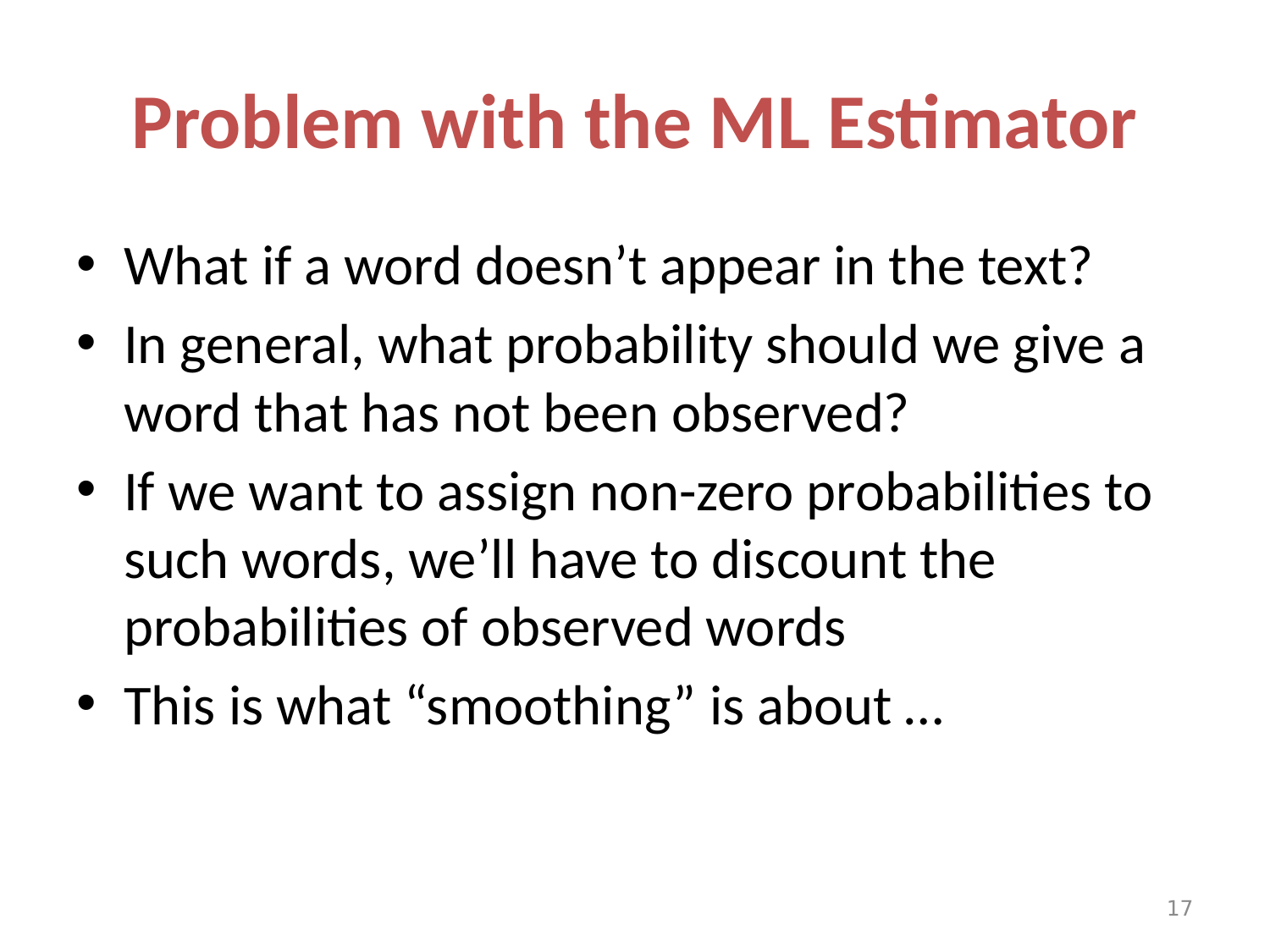

# Problem with the ML Estimator
What if a word doesn’t appear in the text?
In general, what probability should we give a word that has not been observed?
If we want to assign non-zero probabilities to such words, we’ll have to discount the probabilities of observed words
This is what “smoothing” is about …
17